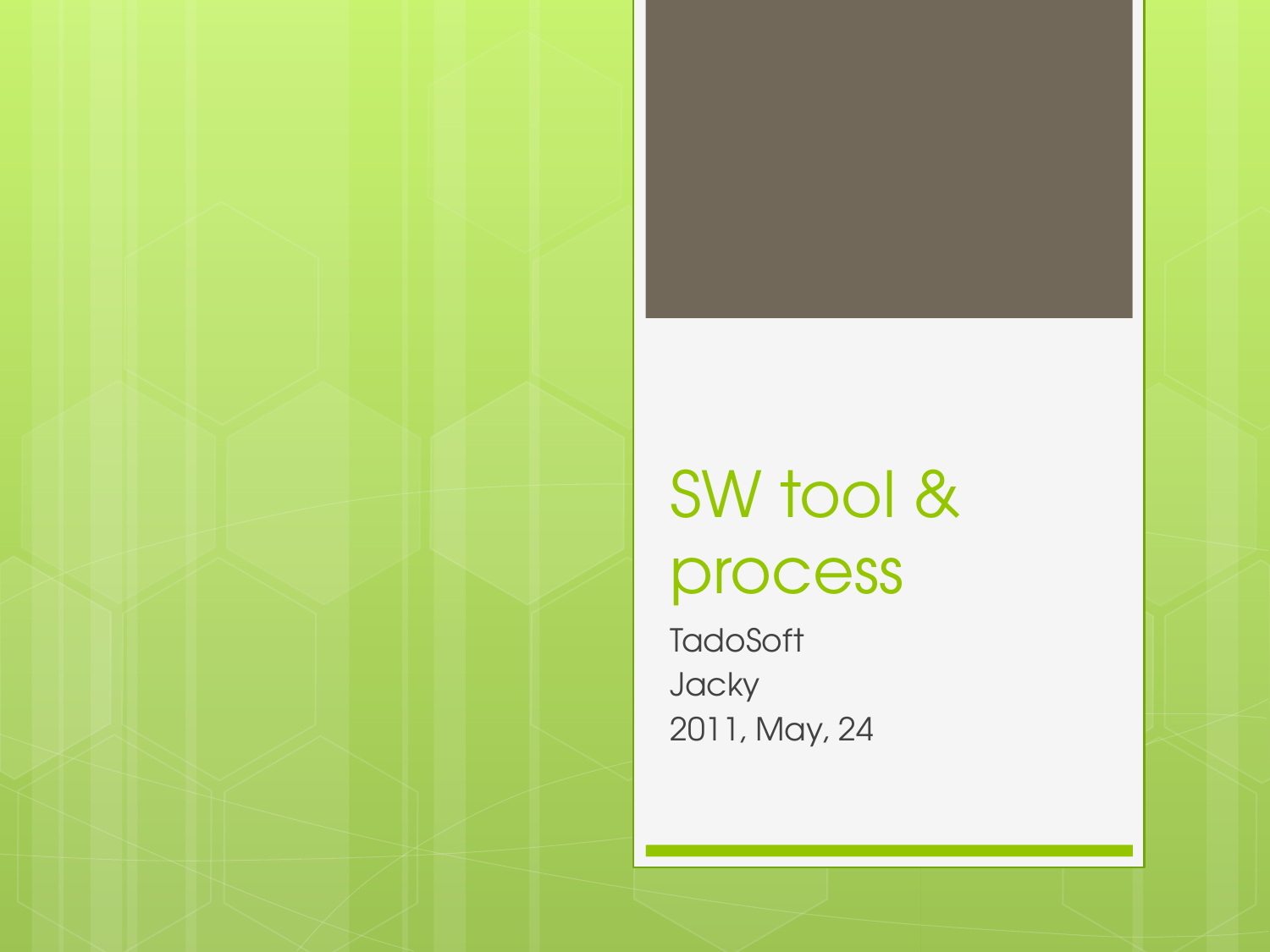

# SW tool & process
TadoSoft
Jacky
2011, May, 24